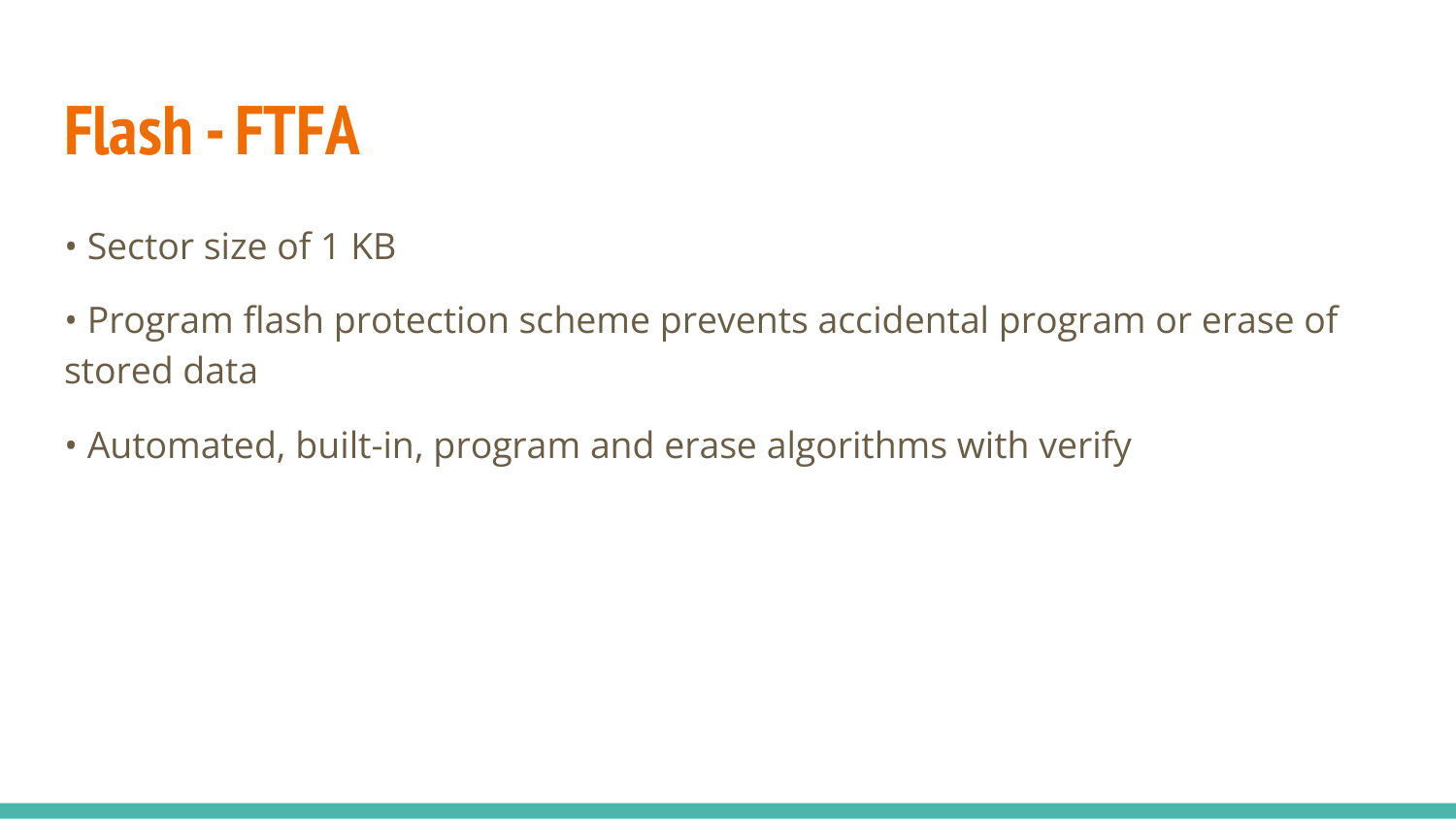

# Flash - FTFA
• Sector size of 1 KB
• Program flash protection scheme prevents accidental program or erase of stored data
• Automated, built-in, program and erase algorithms with verify